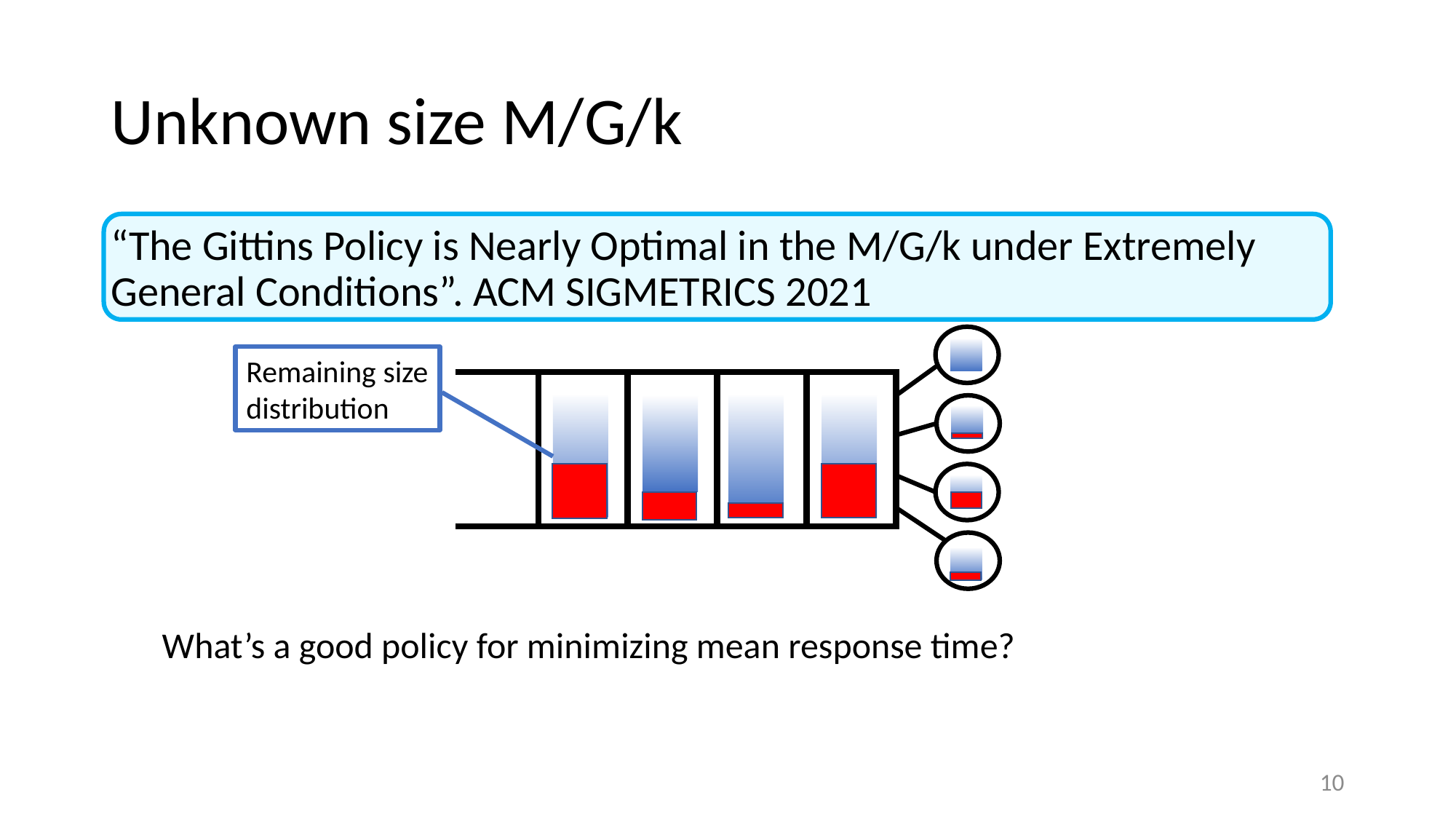

# Unknown size M/G/k

“The Gittins Policy is Nearly Optimal in the M/G/k under Extremely General Conditions”. ACM SIGMETRICS 2021

Remaining size distribution
What’s a good policy for minimizing mean response time?
10